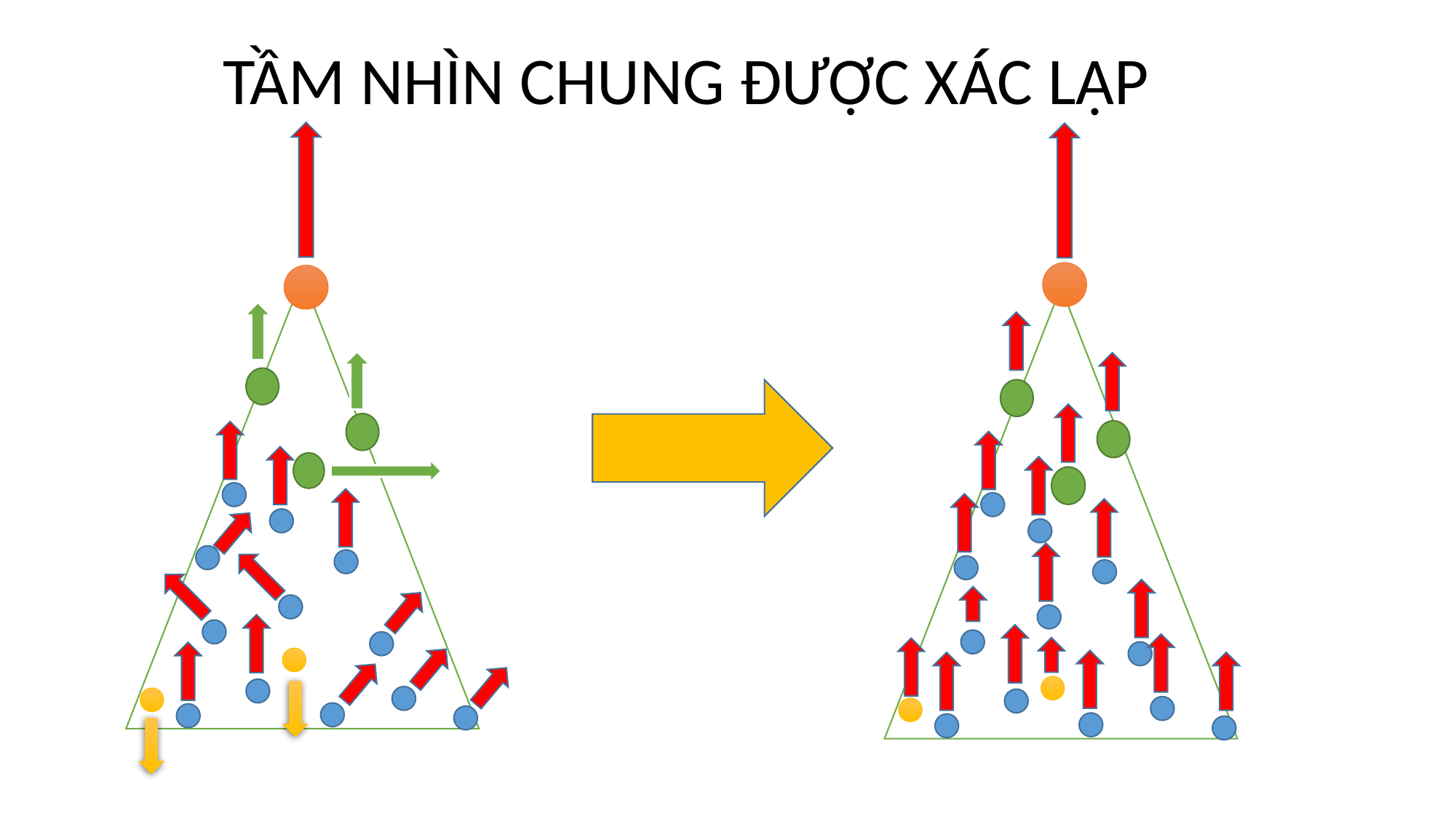

# TẦM NHÌN CHUNG ĐƯỢC XÁC LẬP